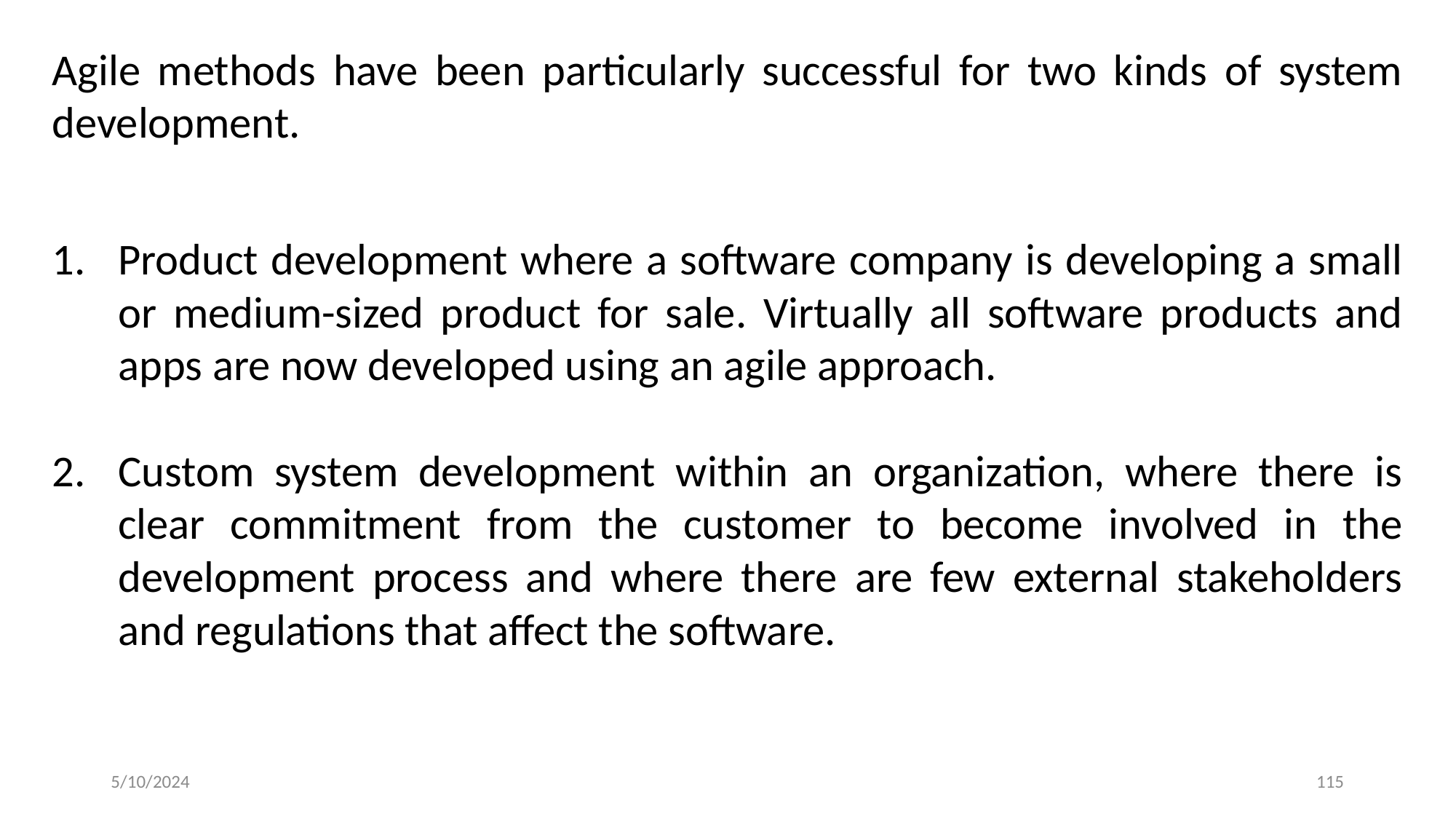

Agile methods have been particularly successful for two kinds of system development.

Product development where a software company is developing a small or medium-sized product for sale. Virtually all software products and apps are now developed using an agile approach.

Custom system development within an organization, where there is clear commitment from the customer to become involved in the development process and where there are few external stakeholders and regulations that affect the software.
5/10/2024
115